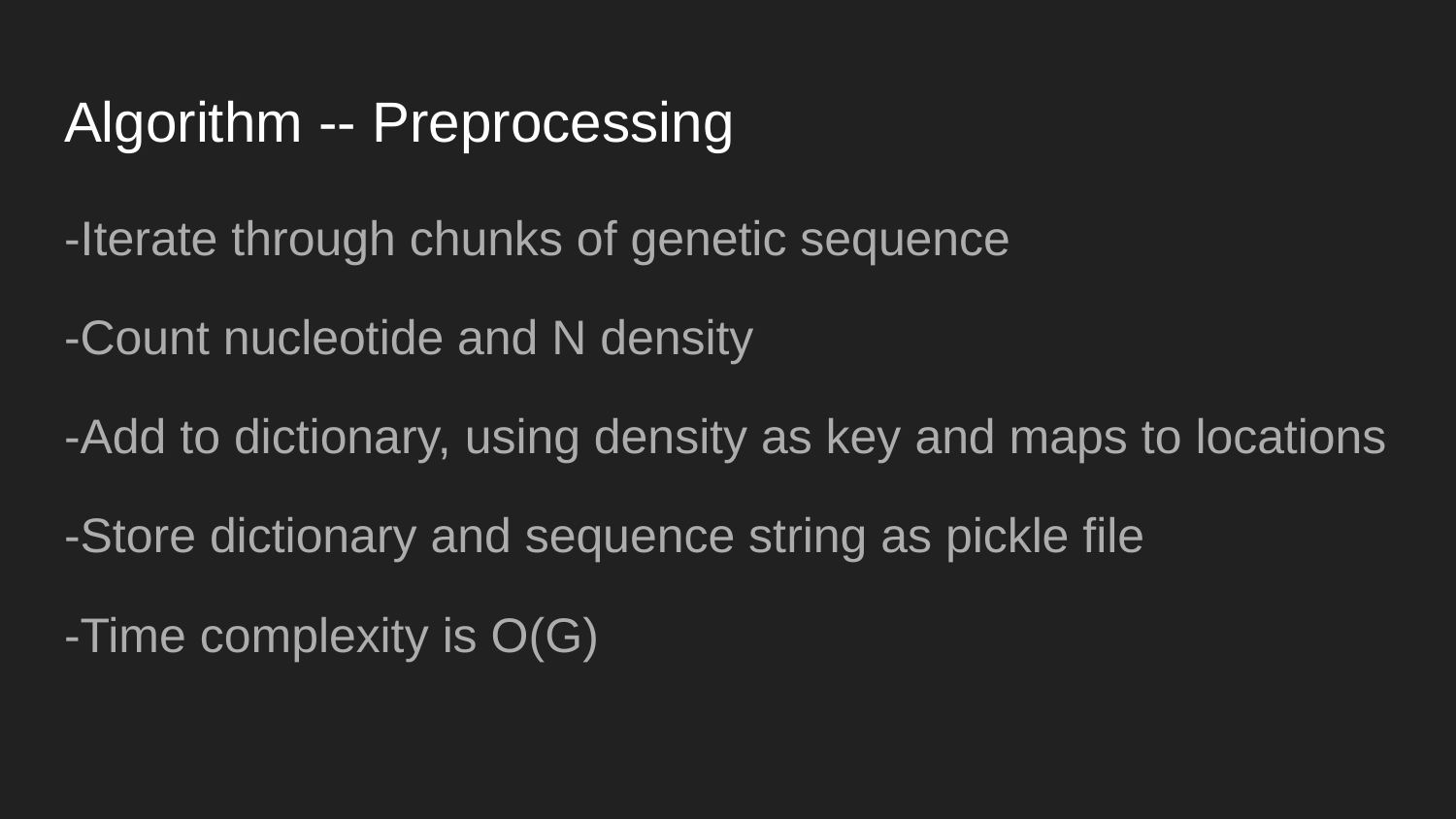

# Algorithm -- Preprocessing
-Iterate through chunks of genetic sequence
-Count nucleotide and N density
-Add to dictionary, using density as key and maps to locations
-Store dictionary and sequence string as pickle file
-Time complexity is O(G)